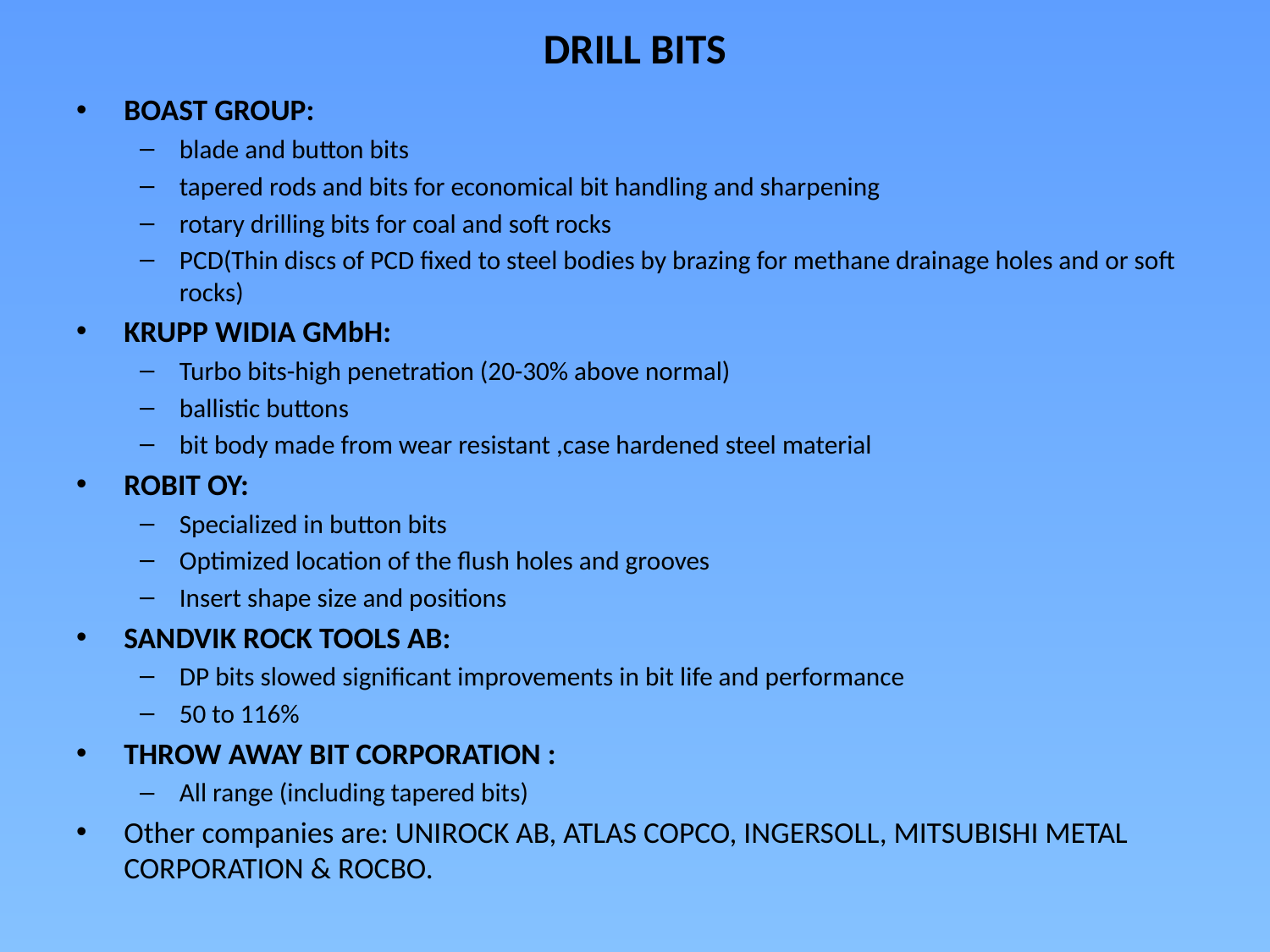

# DRILL BITS
BOAST GROUP:
blade and button bits
tapered rods and bits for economical bit handling and sharpening
rotary drilling bits for coal and soft rocks
PCD(Thin discs of PCD fixed to steel bodies by brazing for methane drainage holes and or soft rocks)
KRUPP WIDIA GMbH:
Turbo bits-high penetration (20-30% above normal)
ballistic buttons
bit body made from wear resistant ,case hardened steel material
ROBIT OY:
Specialized in button bits
Optimized location of the flush holes and grooves
Insert shape size and positions
SANDVIK ROCK TOOLS AB:
DP bits slowed significant improvements in bit life and performance
50 to 116%
THROW AWAY BIT CORPORATION :
All range (including tapered bits)
Other companies are: UNIROCK AB, ATLAS COPCO, INGERSOLL, MITSUBISHI METAL CORPORATION & ROCBO.